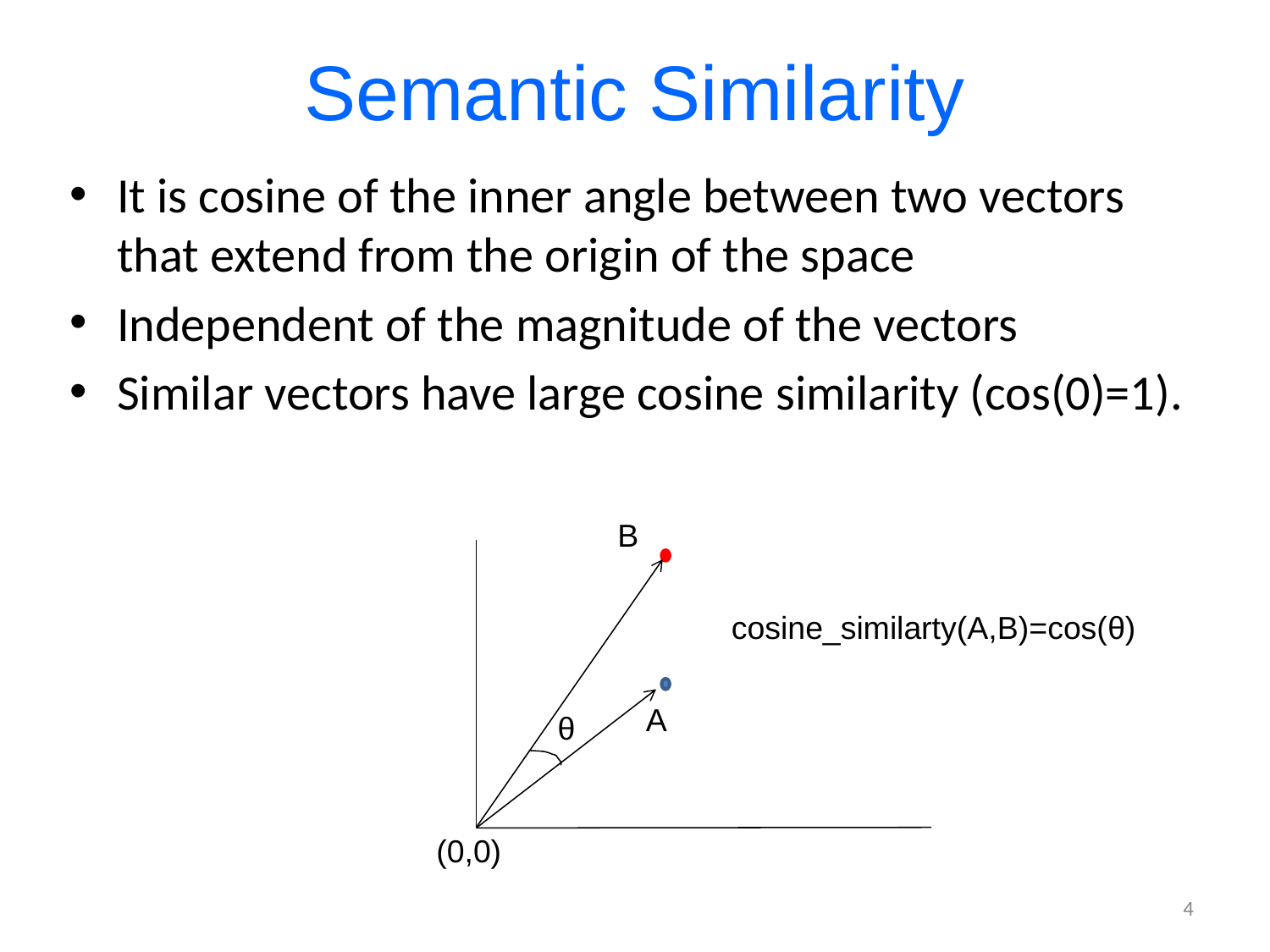

# Semantic Similarity
It is cosine of the inner angle between two vectors that extend from the origin of the space
Independent of the magnitude of the vectors
Similar vectors have large cosine similarity (cos(0)=1).

B

cosine_similarty(A,B)=cos(θ)

A
θ

(0,0)
4